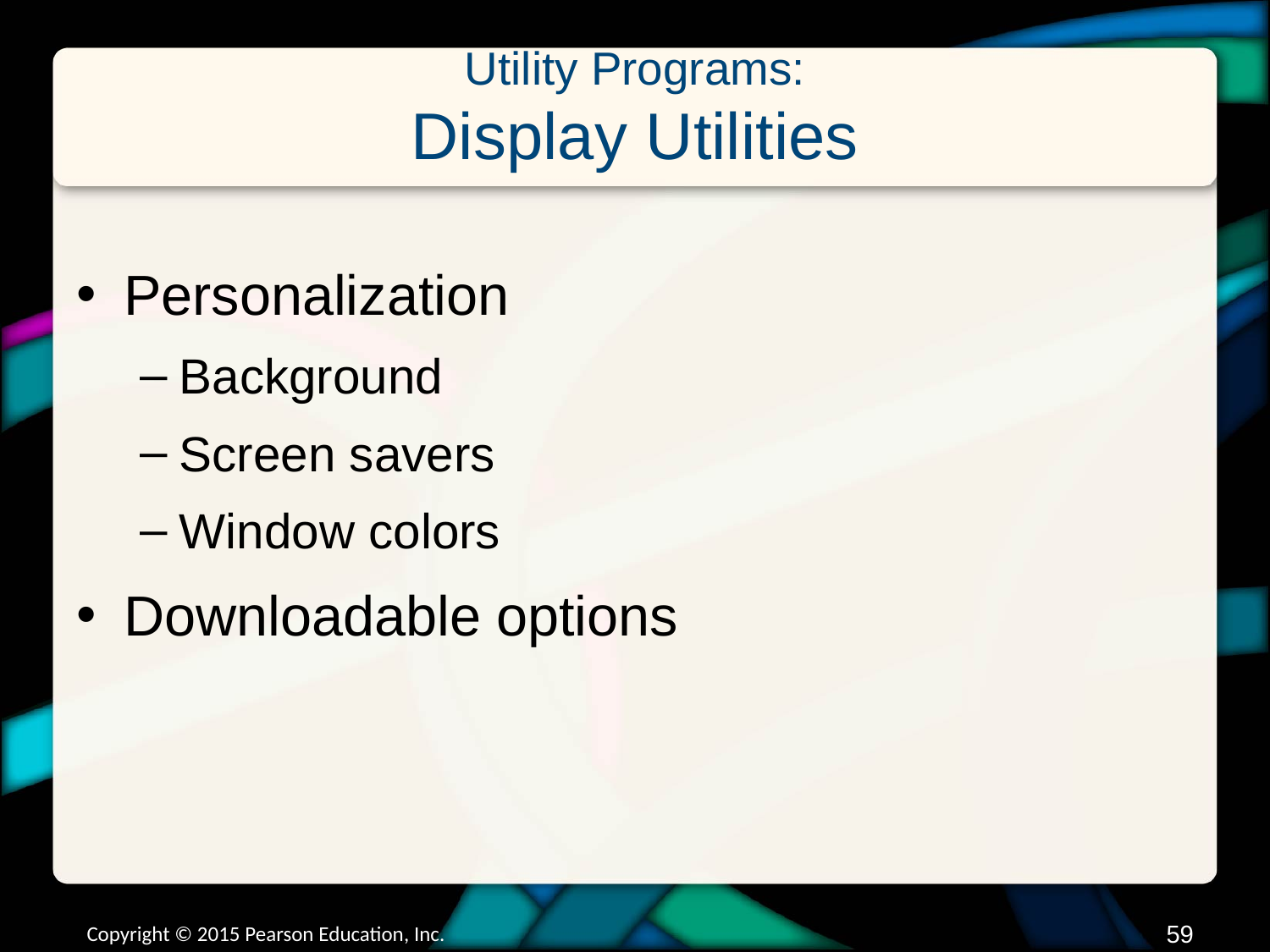

# Utility Programs: Display Utilities
Personalization
Background
Screen savers
Window colors
Downloadable options
Copyright © 2015 Pearson Education, Inc.
59